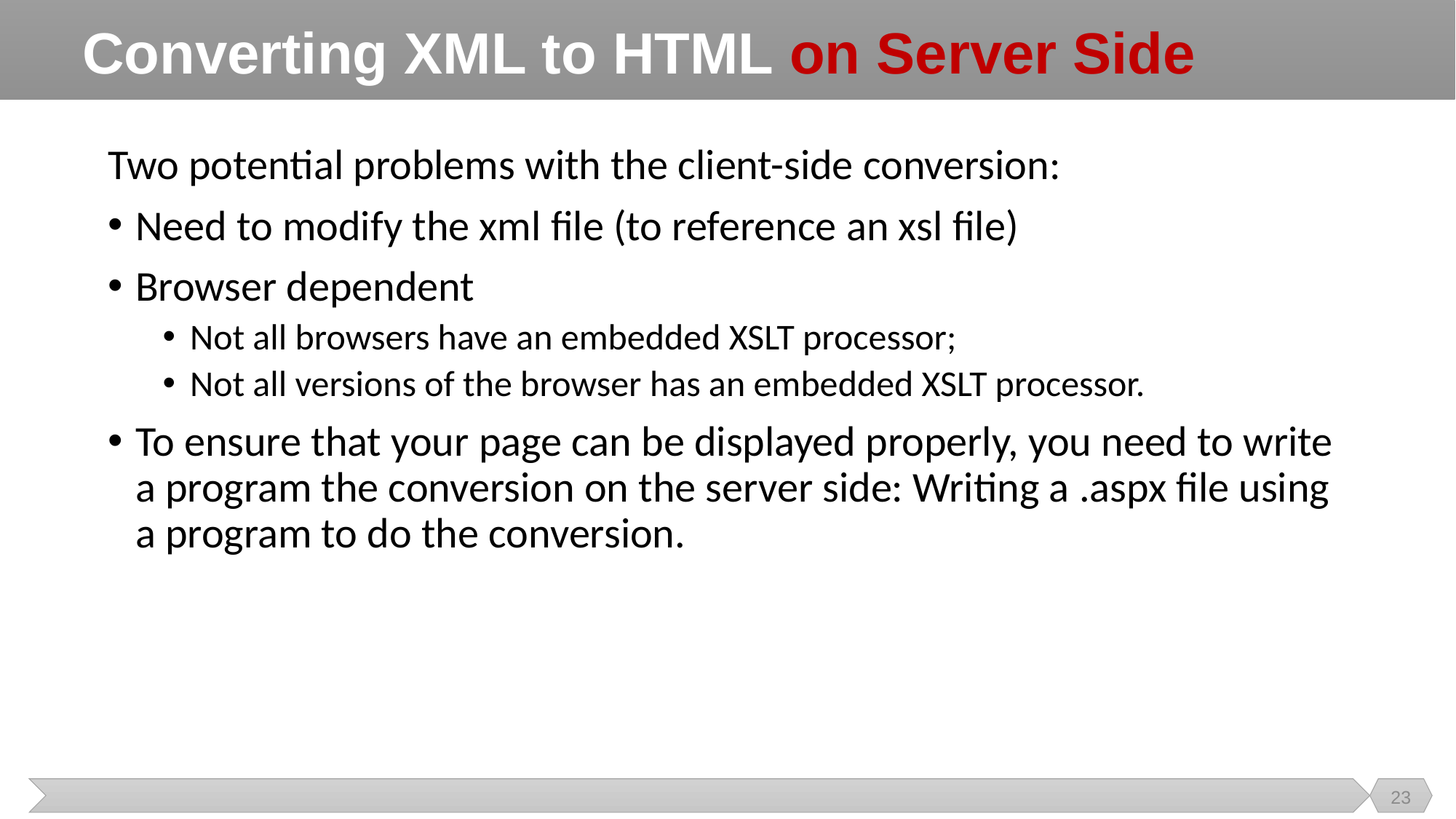

# Converting XML to HTML on Server Side
Two potential problems with the client-side conversion:
Need to modify the xml file (to reference an xsl file)
Browser dependent
Not all browsers have an embedded XSLT processor;
Not all versions of the browser has an embedded XSLT processor.
To ensure that your page can be displayed properly, you need to write a program the conversion on the server side: Writing a .aspx file using a program to do the conversion.
23